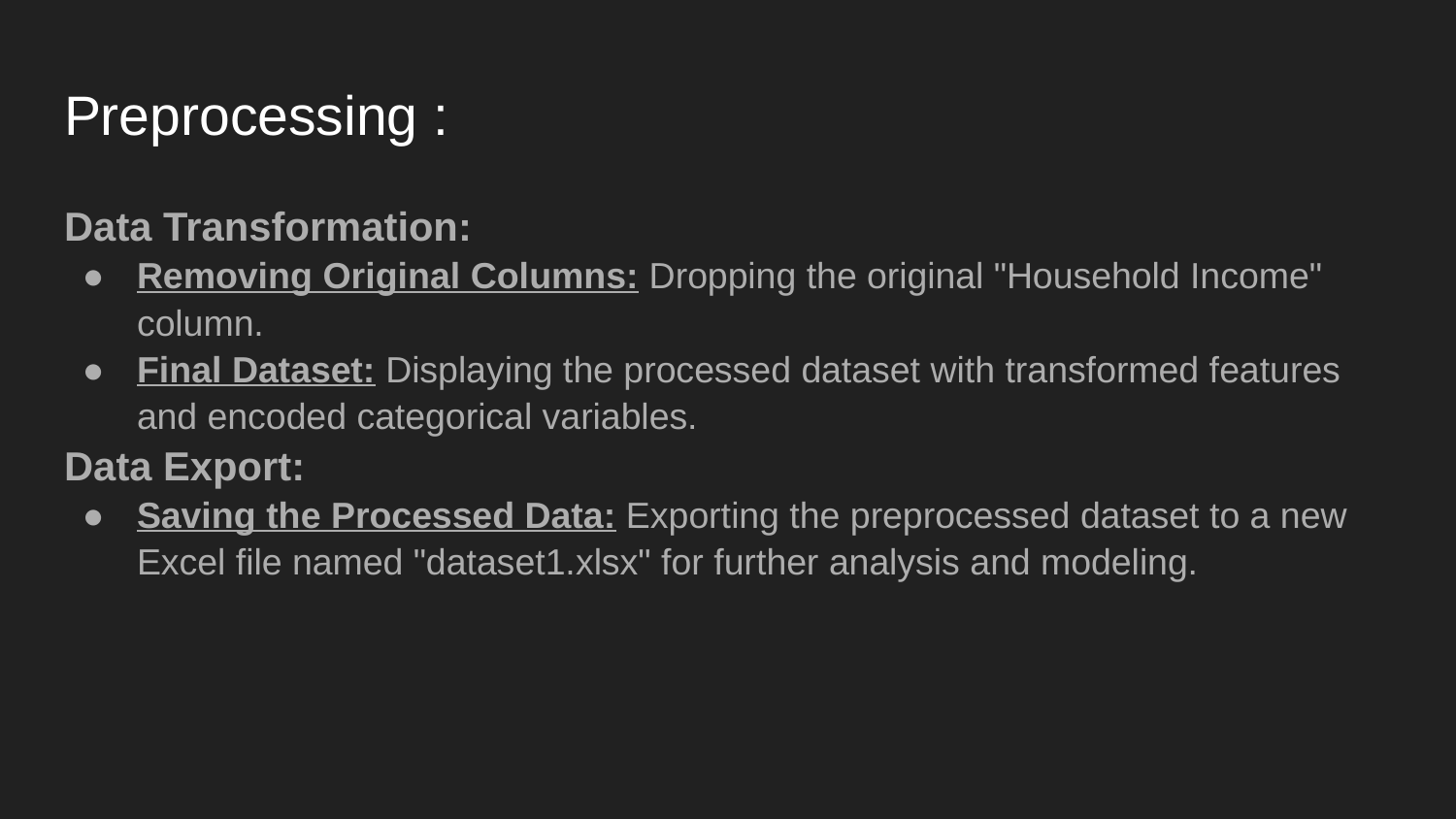

# Preprocessing :
Data Transformation:
Removing Original Columns: Dropping the original "Household Income" column.
Final Dataset: Displaying the processed dataset with transformed features and encoded categorical variables.
Data Export:
Saving the Processed Data: Exporting the preprocessed dataset to a new Excel file named "dataset1.xlsx" for further analysis and modeling.